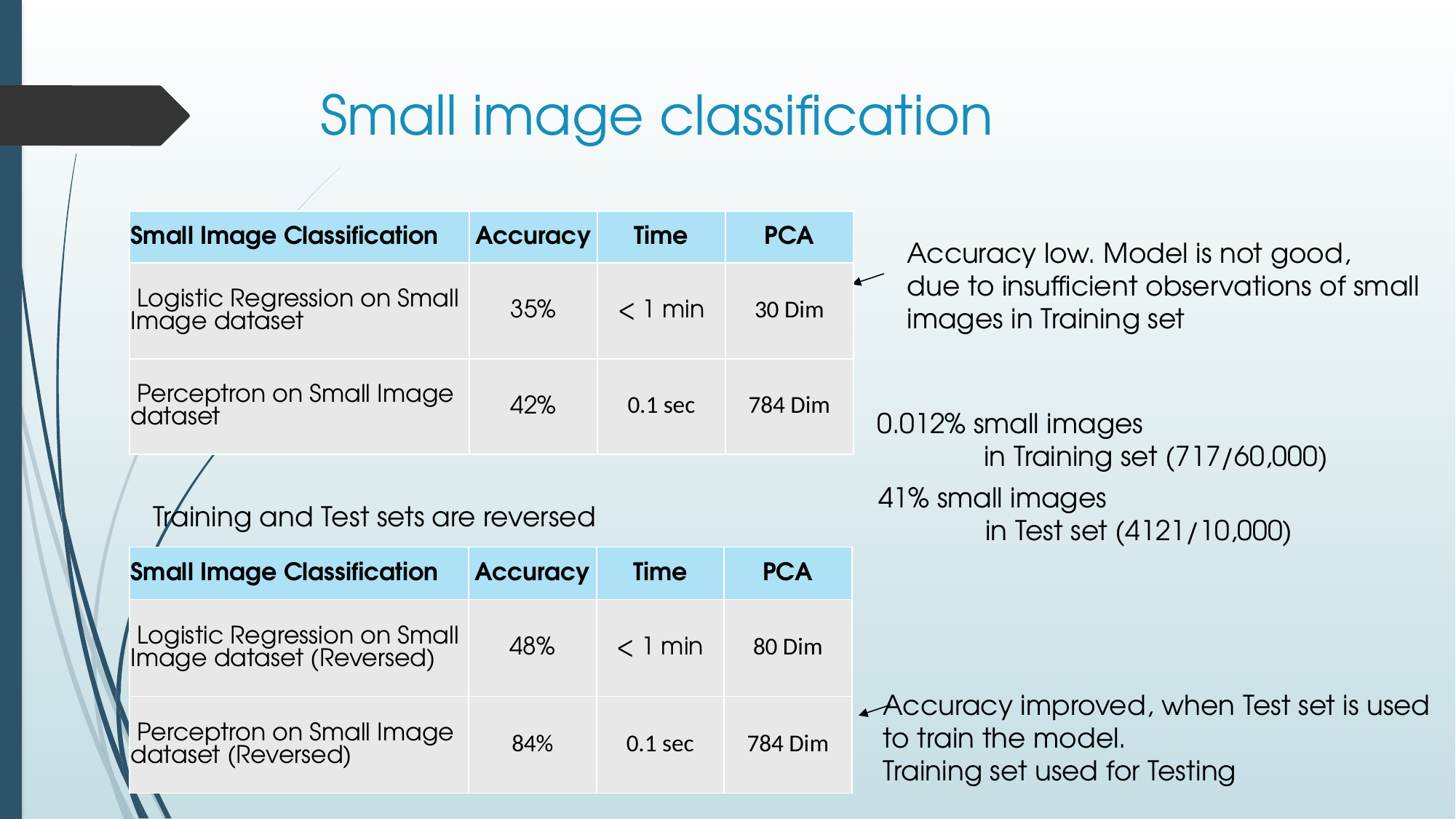

# Small image classification
| Small Image Classification | Accuracy | Time | PCA |
| --- | --- | --- | --- |
| Logistic Regression on Small Image dataset | 35% | < 1 min | 30 Dim |
| Perceptron on Small Image dataset | 42% | 0.1 sec | 784 Dim |
Accuracy low. Model is not good,
due to insufficient observations of small
images in Training set

0.012% small images
              in Training set (717/60,000)
41% small images
              in Test set (4121/10,000)
Training and Test sets are reversed
| Small Image Classification | Accuracy | Time | PCA |
| --- | --- | --- | --- |
| Logistic Regression on Small Image dataset (Reversed) | 48% | < 1 min | 80 Dim |
| Perceptron on Small Image dataset (Reversed) | 84% | 0.1 sec | 784 Dim |
Accuracy improved, when Test set is used
to train the model.
Training set used for Testing